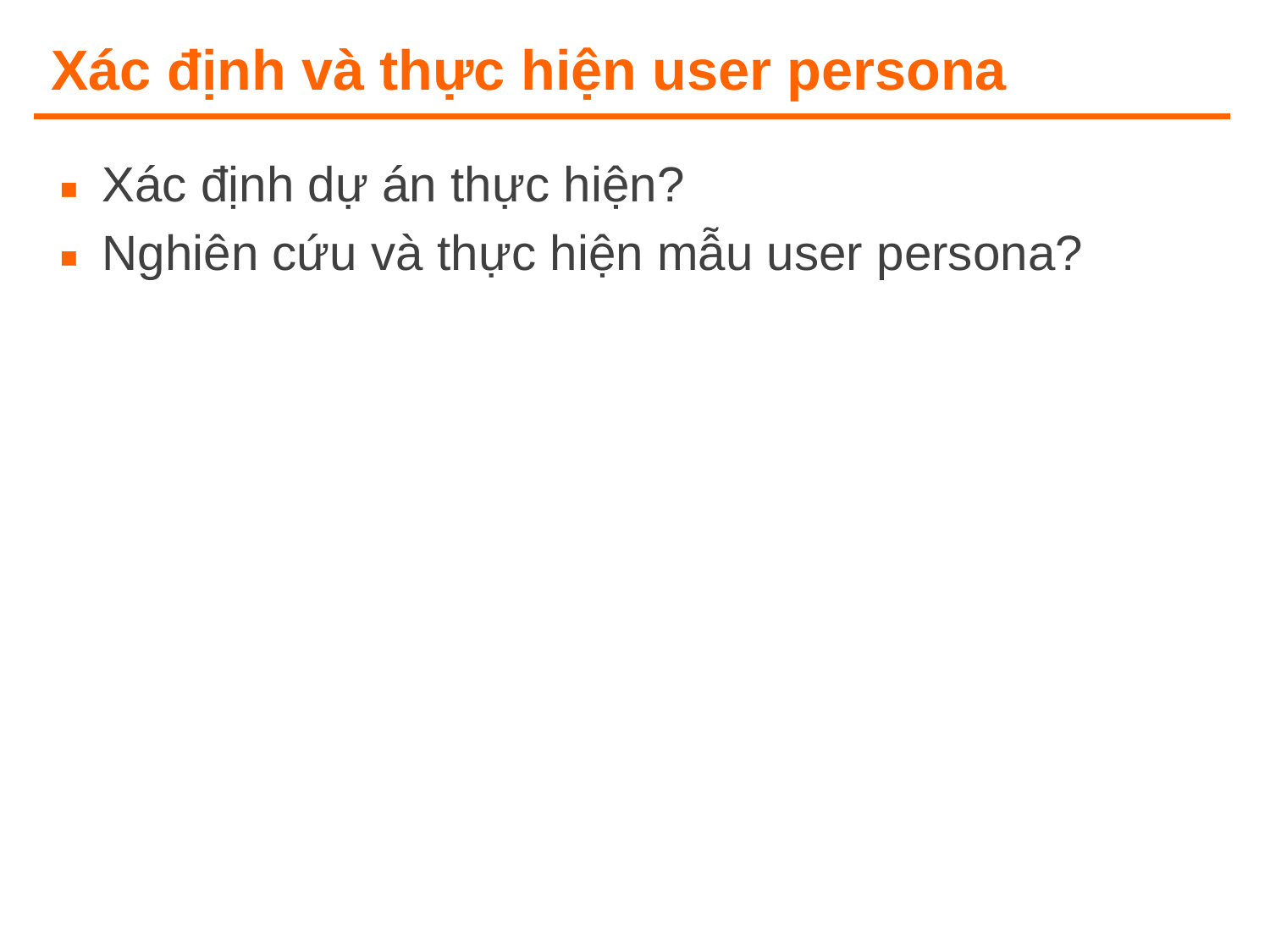

# Xác định và thực hiện user persona
Xác định dự án thực hiện?
Nghiên cứu và thực hiện mẫu user persona?